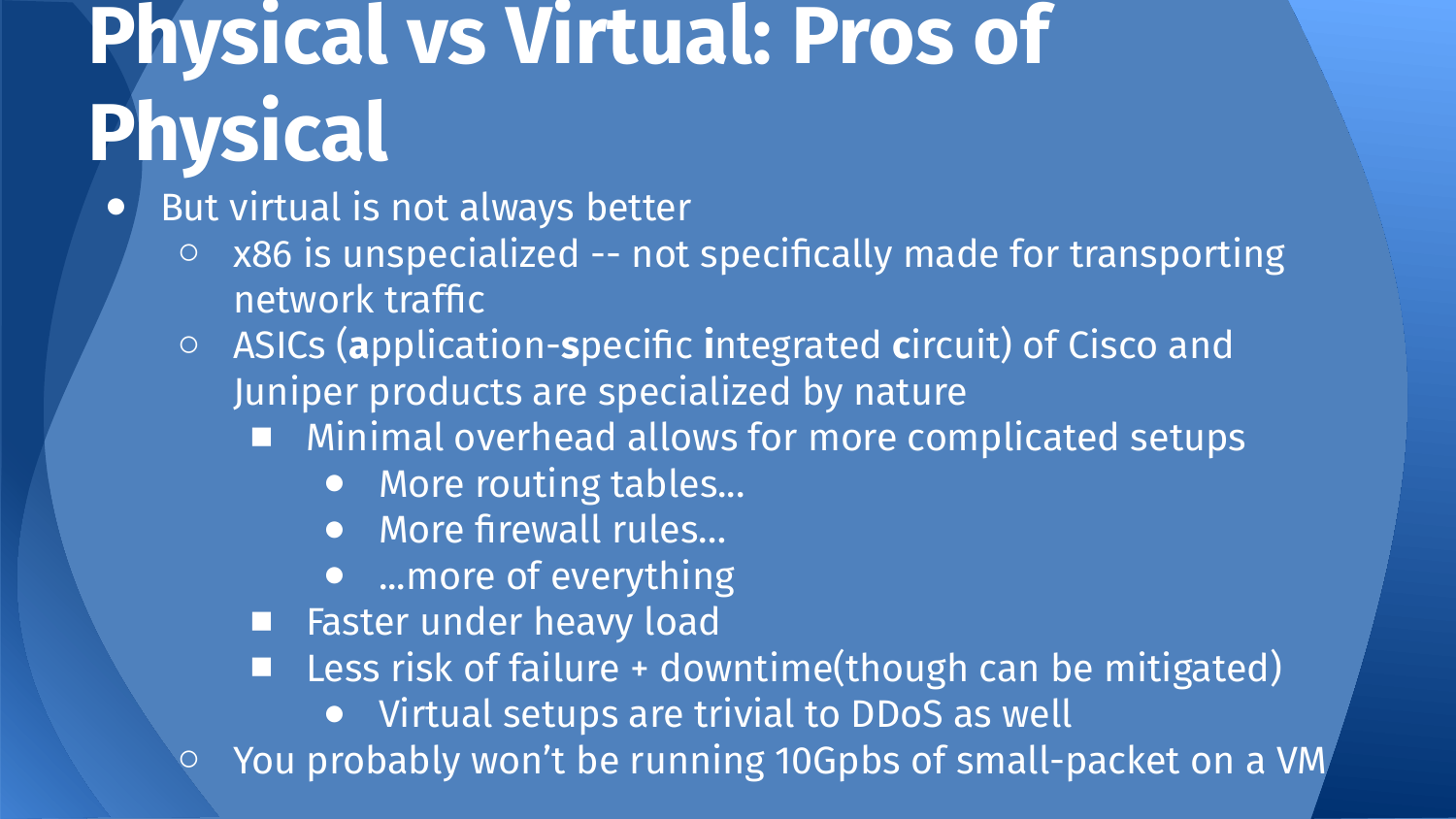

# Physical vs Virtual: Pros of Physical
But virtual is not always better
x86 is unspecialized -- not specifically made for transporting network traffic
ASICs (application-specific integrated circuit) of Cisco and Juniper products are specialized by nature
Minimal overhead allows for more complicated setups
More routing tables...
More firewall rules…
...more of everything
Faster under heavy load
Less risk of failure + downtime(though can be mitigated)
Virtual setups are trivial to DDoS as well
You probably won’t be running 10Gpbs of small-packet on a VM